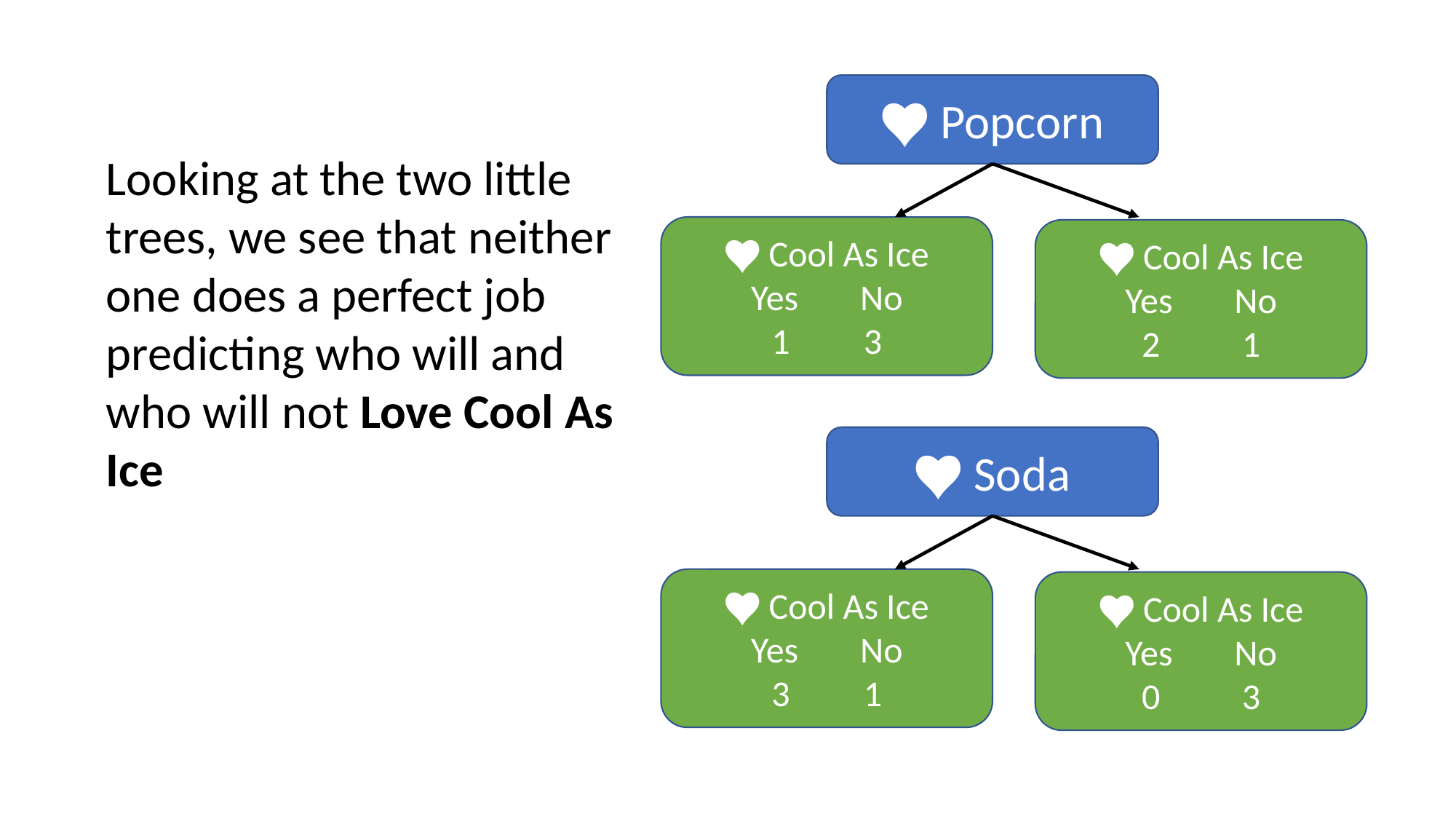

♥︎ Popcorn
Looking at the two little trees, we see that neither one does a perfect job predicting who will and who will not Love Cool As Ice
♥︎ Cool As Ice
Yes	No
1         3
♥︎ Cool As Ice
Yes	No
2          1
♥︎ Soda
♥︎ Cool As Ice
Yes	No
3         1
♥︎ Cool As Ice
Yes	No
0          3